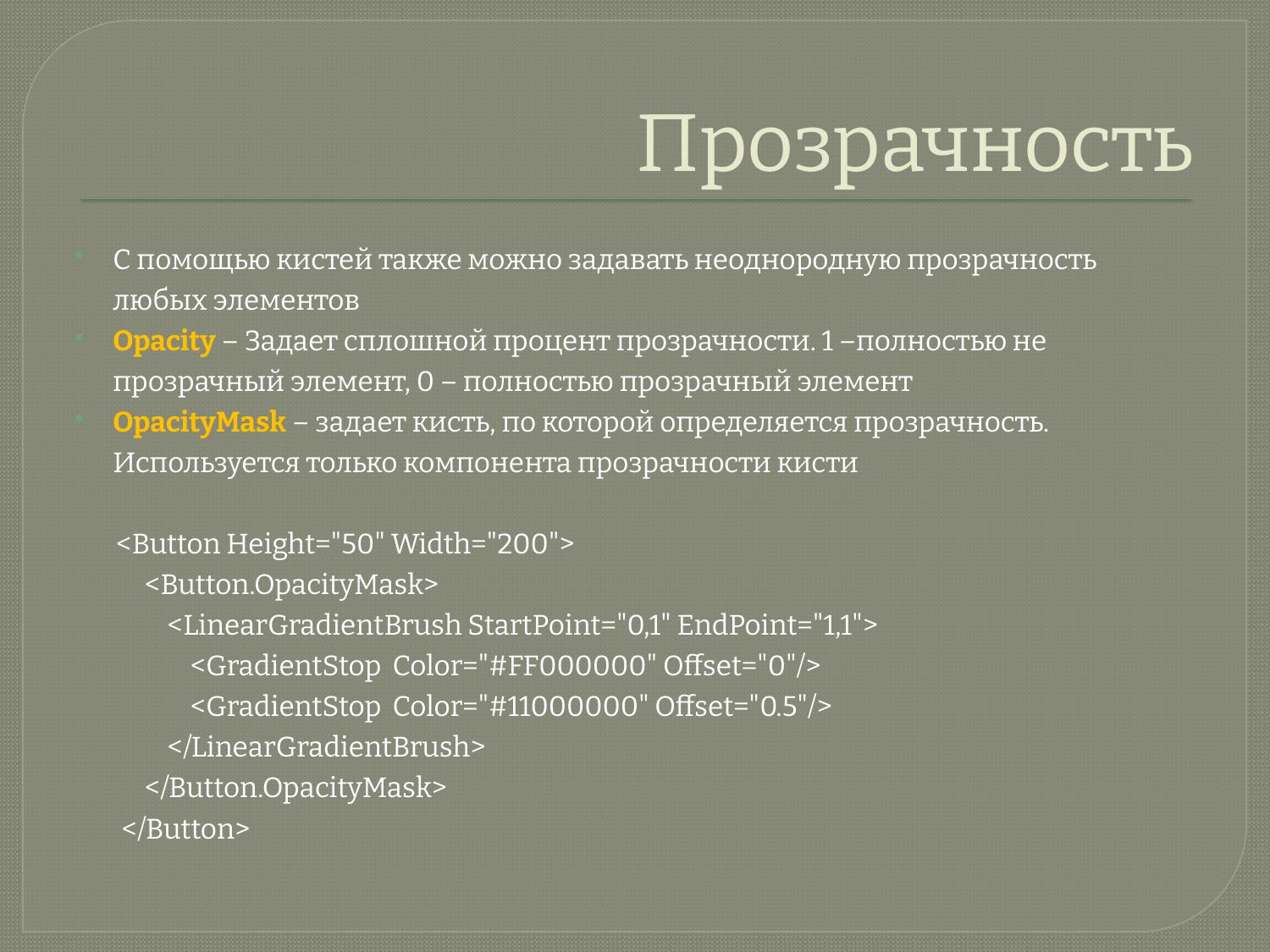

# Прозрачность
С помощью кистей также можно задавать неоднородную прозрачность любых элементов
Opacity – Задает сплошной процент прозрачности. 1 –полностью не прозрачный элемент, 0 – полностью прозрачный элемент
OpacityMask – задает кисть, по которой определяется прозрачность. Используется только компонента прозрачности кисти

       <Button Height="50" Width="200">
            <Button.OpacityMask>
                <LinearGradientBrush StartPoint="0,1" EndPoint="1,1">
                    <GradientStop  Color="#FF000000" Offset="0"/>
                    <GradientStop  Color="#11000000" Offset="0.5"/>
                </LinearGradientBrush>
            </Button.OpacityMask>
        </Button>